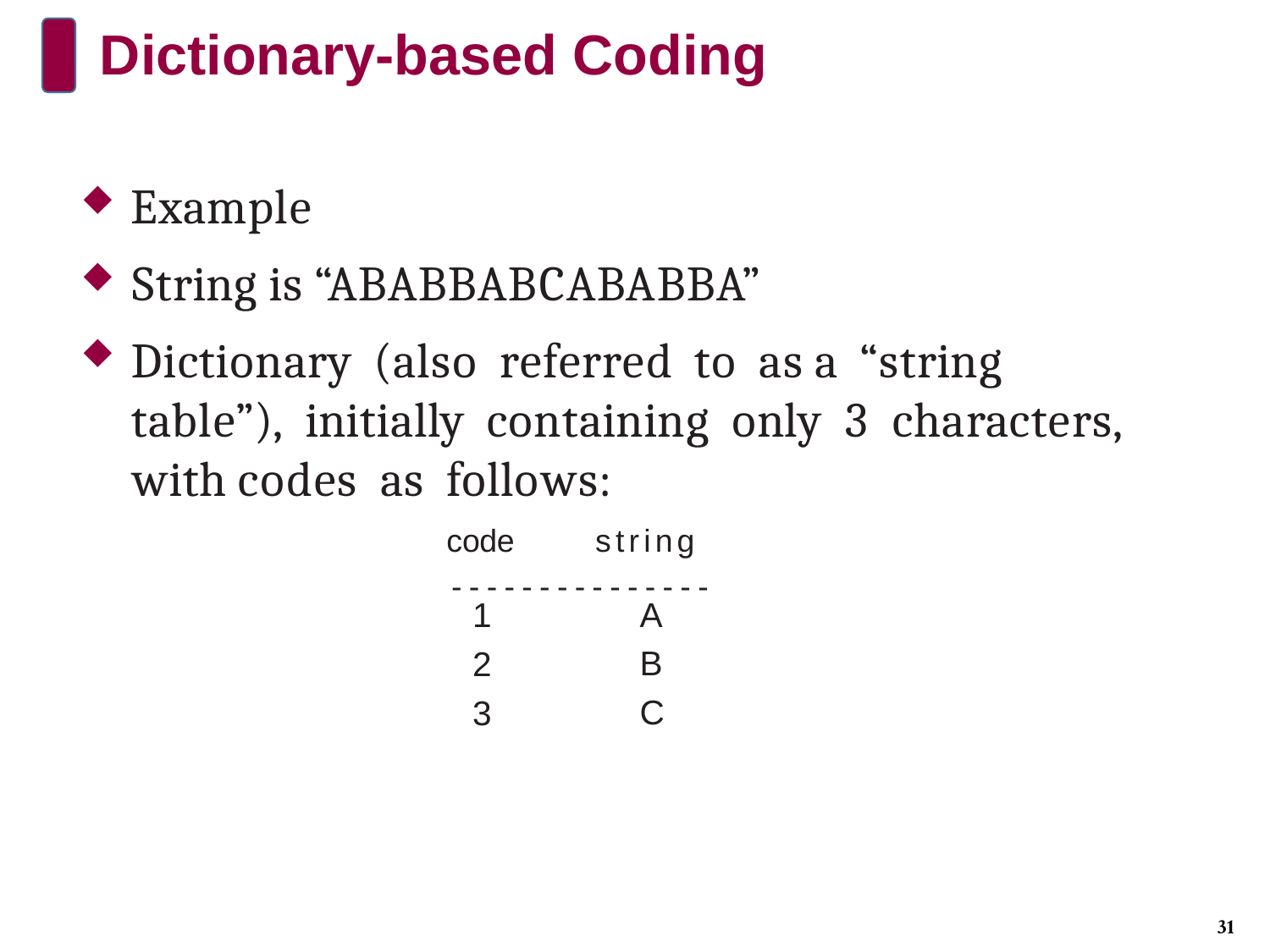

# Dictionary-based Coding

Example
String is “ABABBABCABABBA”
Dictionary  (also  referred  to  as a  “string  table”),  initially  containing  only  3  characters,  with codes  as  follows:

code	string
---------------
A B C
1
2
3
31